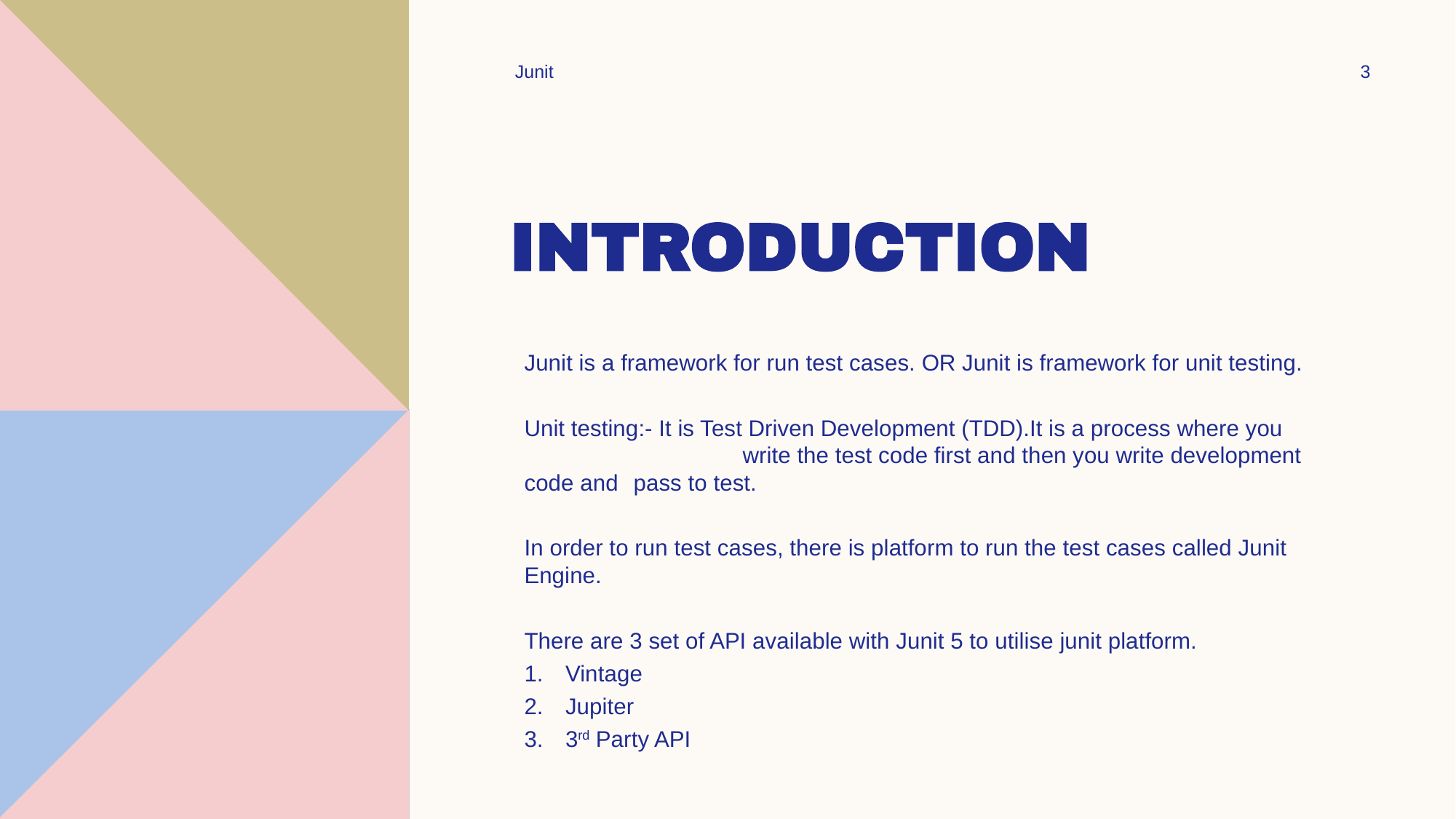

Junit
3
# Introduction
Junit is a framework for run test cases. OR Junit is framework for unit testing.

Unit testing:- It is Test Driven Development (TDD).It is a process where you 		write the test code first and then you write development code and 	pass to test.

In order to run test cases, there is platform to run the test cases called Junit Engine.

There are 3 set of API available with Junit 5 to utilise junit platform.
Vintage
Jupiter
3rd Party API